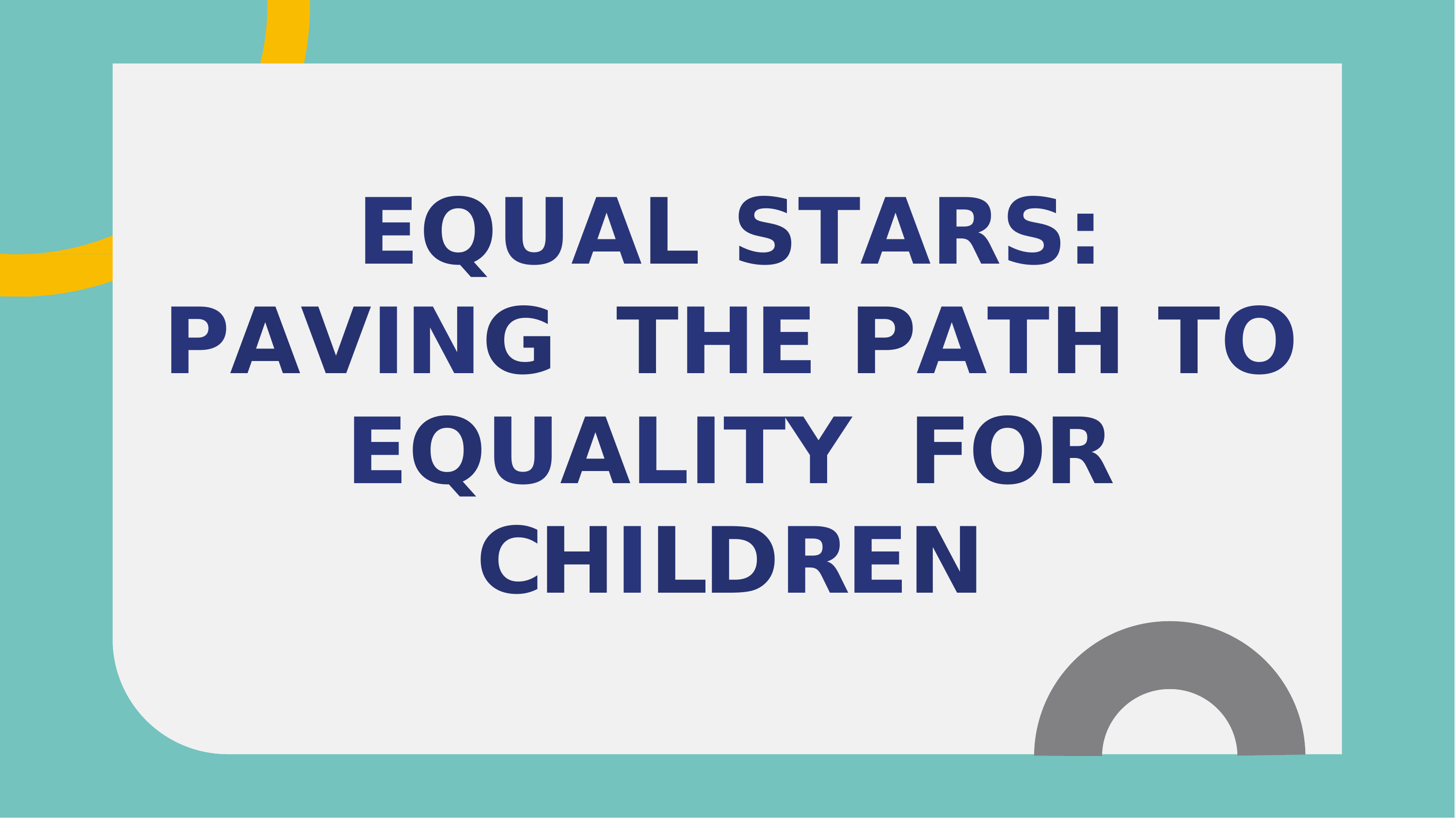

# EQUAL STARS: PAVING  THE PATH TO EQUALITY  FOR CHILDREN